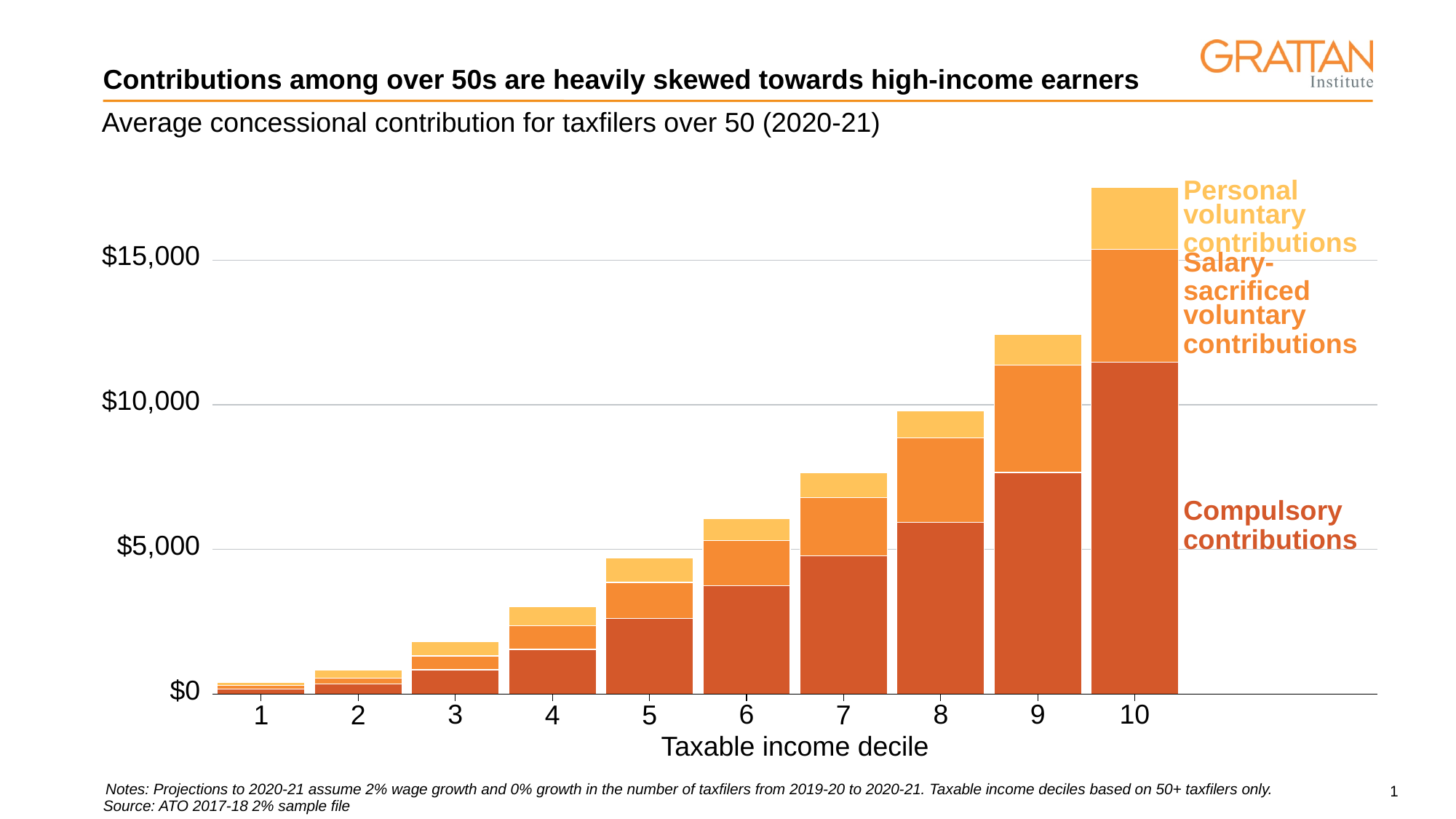

# Contributions among over 50s are heavily skewed towards high-income earners
Average concessional contribution for taxfilers over 50 (2020-21)

Personal

voluntary
contributions
$15,000

Salary-

sacrificed
voluntary

contributions

$10,000

Compulsory

contributions
$5,000

$0

3
6
8
9
10
1
2
5
4
7
Taxable income decile
Notes: Projections to 2020-21 assume 2% wage growth and 0% growth in the number of taxfilers from 2019-20 to 2020-21. Taxable income deciles based on 50+ taxfilers only.
Source: ATO 2017-18 2% sample file